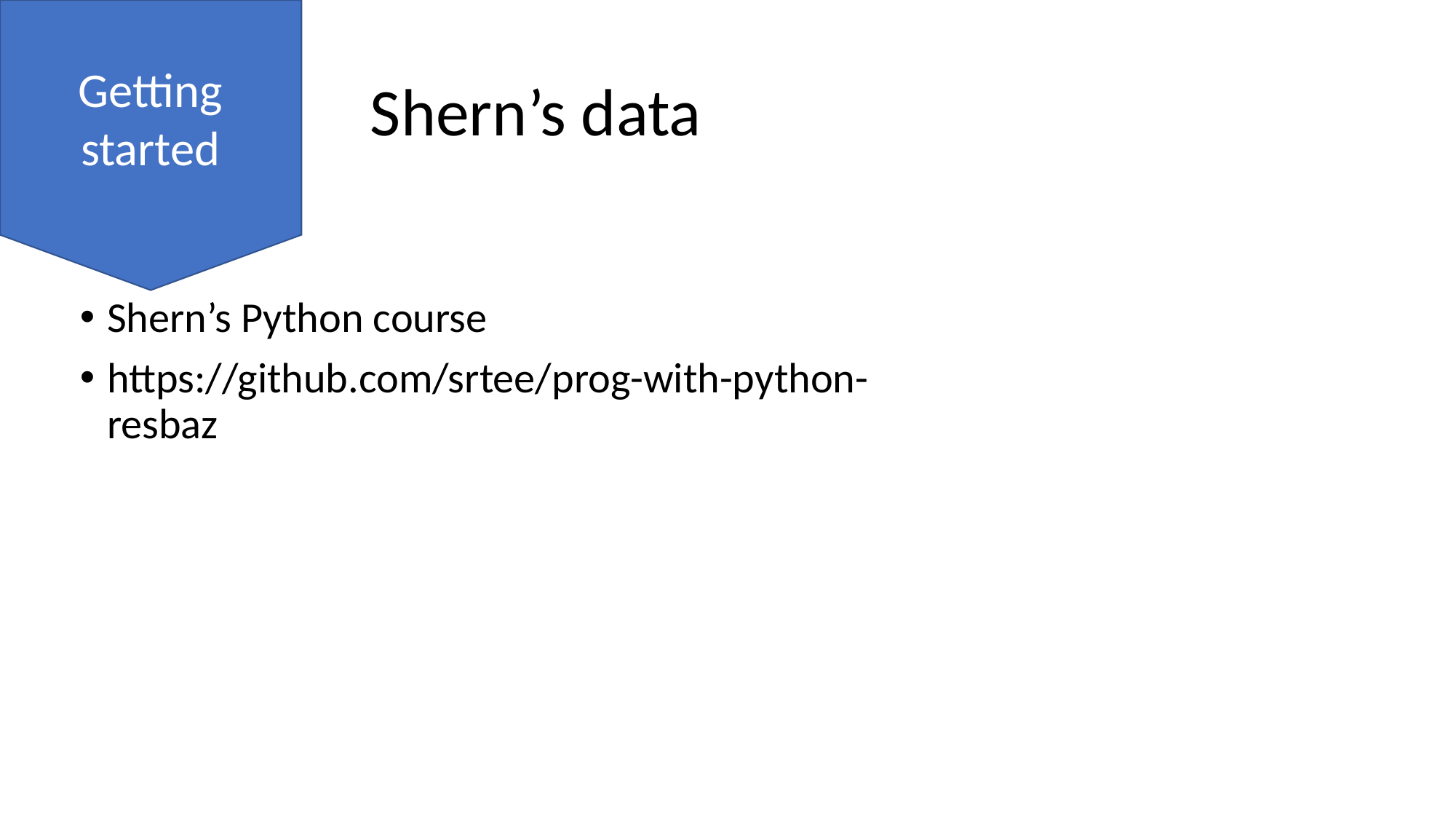

Getting started
# Shern’s data
Shern’s Python course
https://github.com/srtee/prog-with-python-resbaz